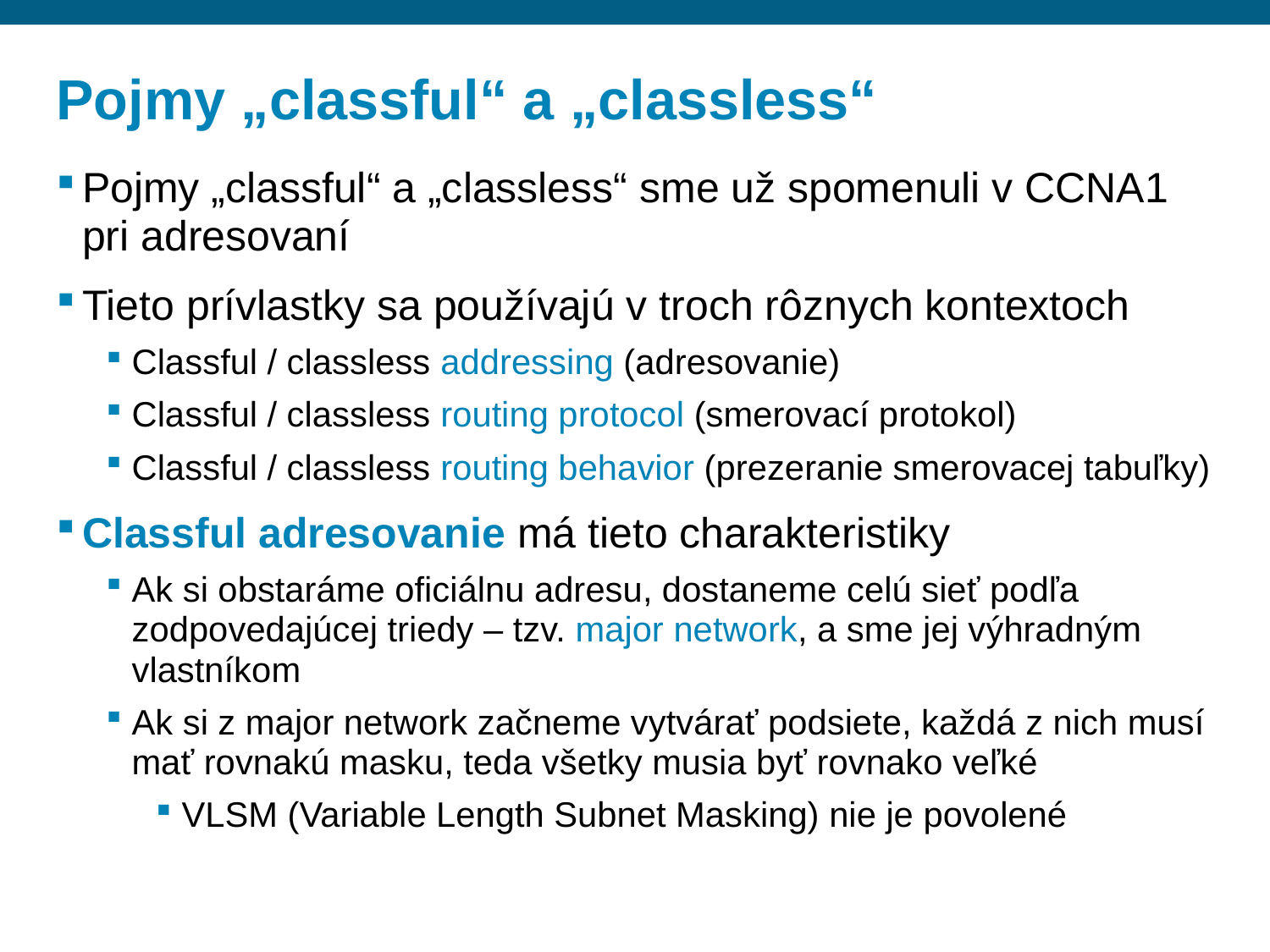

# Pojmy „classful“ a „classless“
Pojmy „classful“ a „classless“ sme už spomenuli v CCNA1 pri adresovaní
Tieto prívlastky sa používajú v troch rôznych kontextoch
Classful / classless addressing (adresovanie)
Classful / classless routing protocol (smerovací protokol)
Classful / classless routing behavior (prezeranie smerovacej tabuľky)
Classful adresovanie má tieto charakteristiky
Ak si obstaráme oficiálnu adresu, dostaneme celú sieť podľa zodpovedajúcej triedy – tzv. major network, a sme jej výhradným vlastníkom
Ak si z major network začneme vytvárať podsiete, každá z nich musí mať rovnakú masku, teda všetky musia byť rovnako veľké
VLSM (Variable Length Subnet Masking) nie je povolené